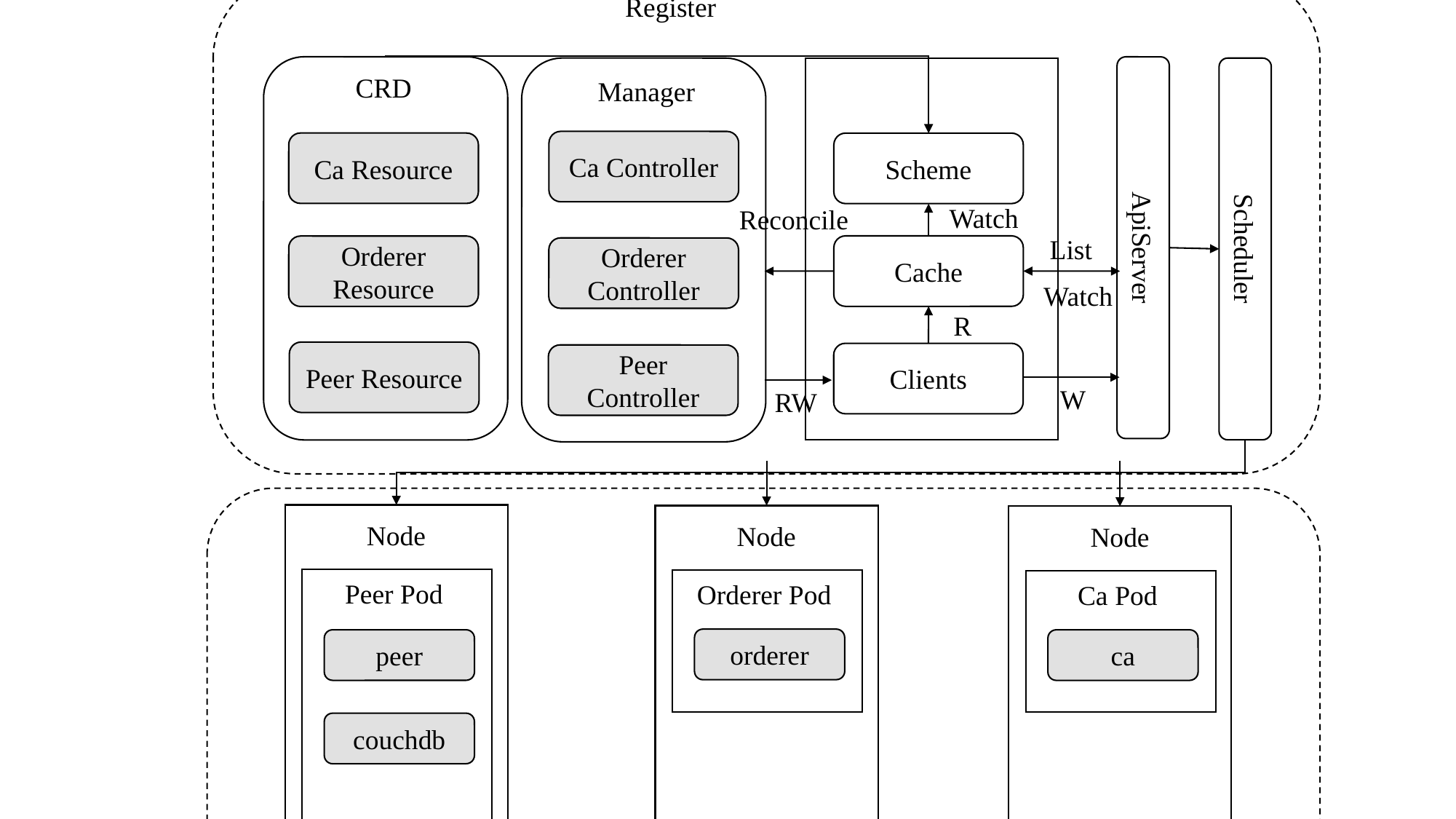

Register

ApiServer

Manager
Ca Controller
Orderer Controller
Peer Controller
Scheduler

CRD
Ca Resource
Scheme
Watch
Reconcile
List
Cache
Orderer Resource
Watch
R
Peer Resource
Clients
W
RW

Node
Node
Node

Peer Pod
peer
couchdb

Orderer Pod
orderer

Ca Pod
ca